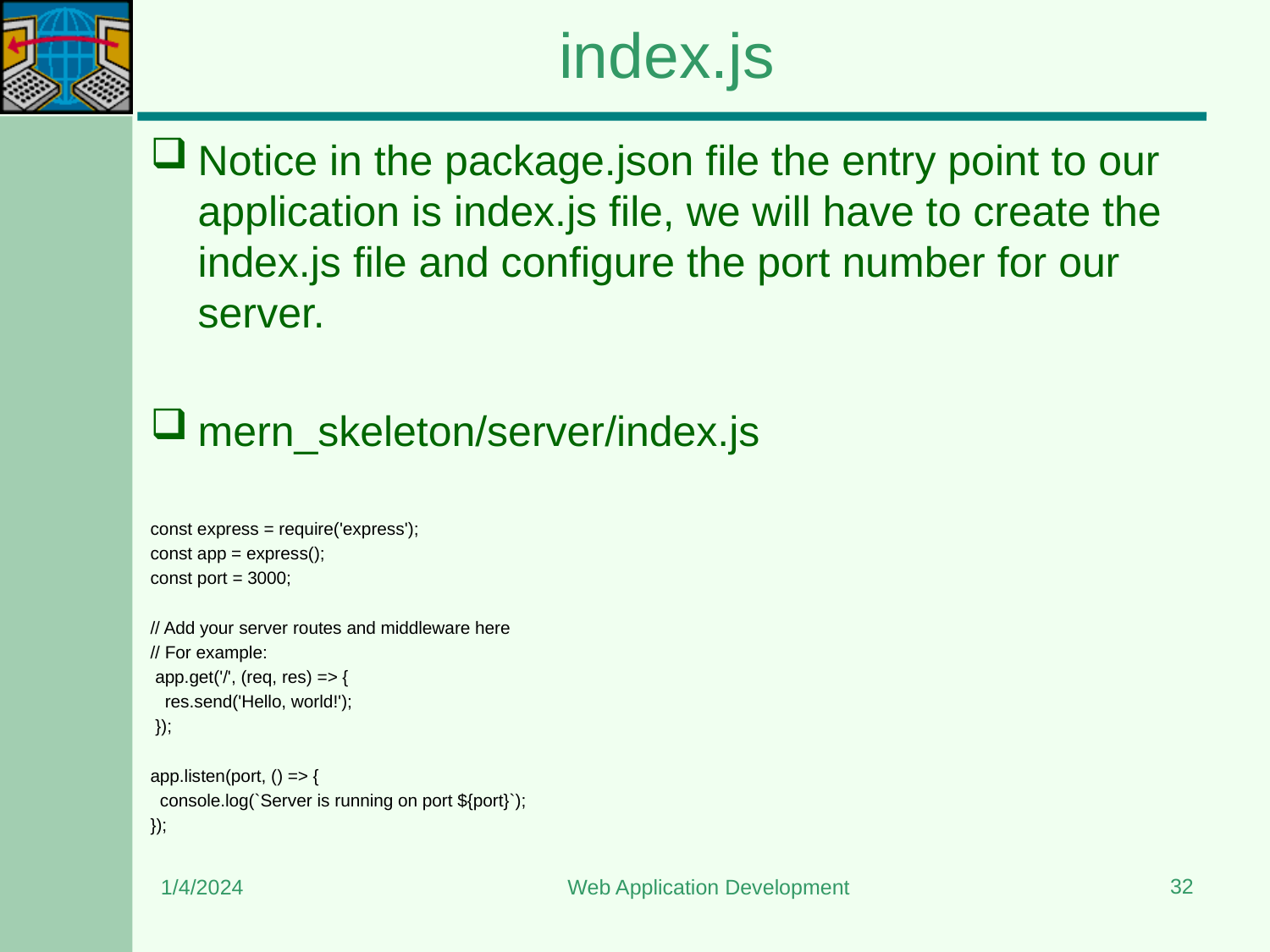

# index.js
Notice in the package.json file the entry point to our application is index.js file, we will have to create the index.js file and configure the port number for our server.

mern_skeleton/server/index.js

const express = require('express');
const app = express();
const port = 3000;

// Add your server routes and middleware here
// For example:
 app.get('/', (req, res) => {
   res.send('Hello, world!');
 });

app.listen(port, () => {
  console.log(`Server is running on port ${port}`);
});

32
1/4/2024
Web Application Development